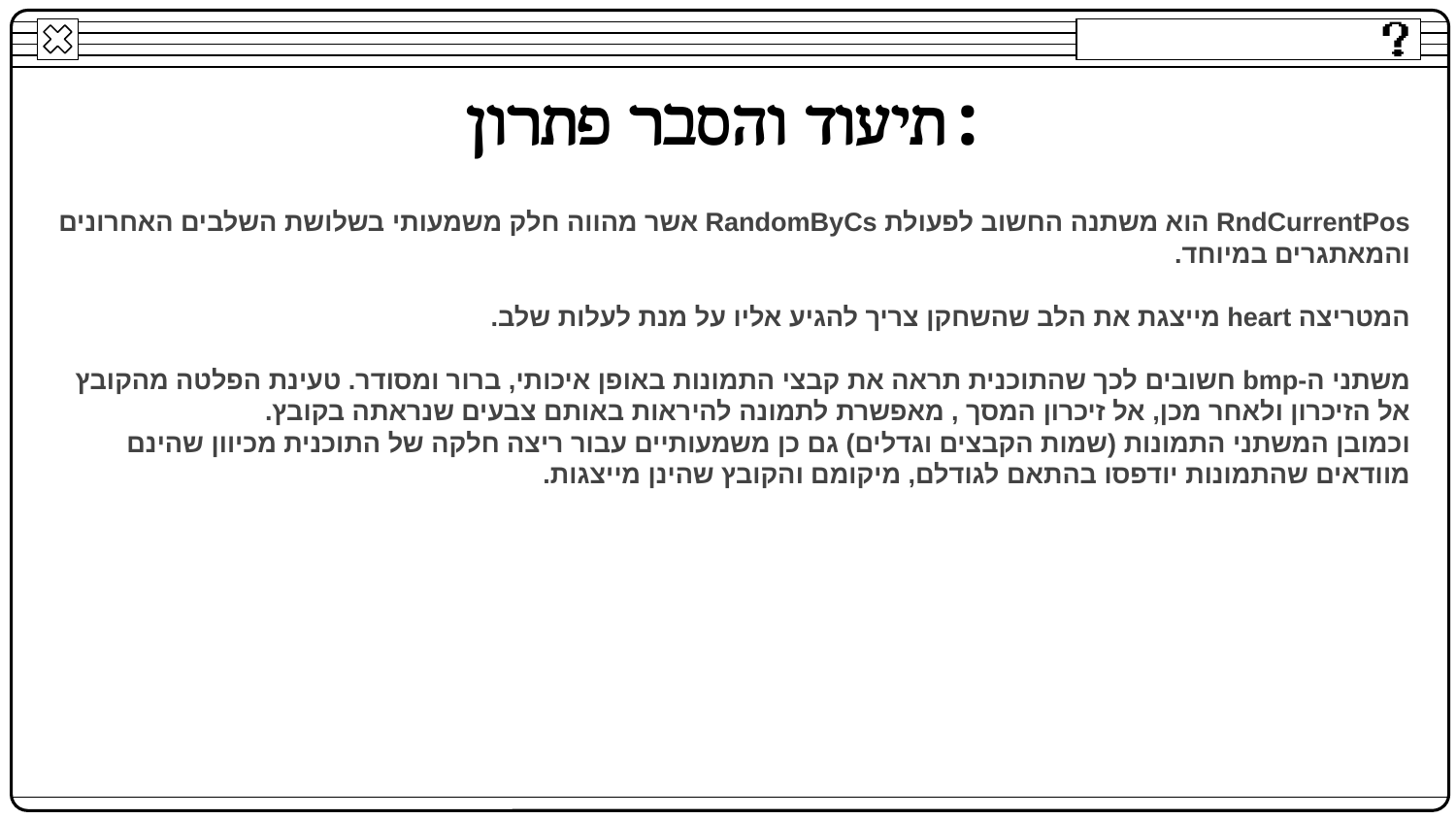

# תיעוד והסבר פתרון:
RndCurrentPos הוא משתנה החשוב לפעולת RandomByCs אשר מהווה חלק משמעותי בשלושת השלבים האחרונים והמאתגרים במיוחד.

המטריצה heart מייצגת את הלב שהשחקן צריך להגיע אליו על מנת לעלות שלב.

משתני ה-bmp חשובים לכך שהתוכנית תראה את קבצי התמונות באופן איכותי, ברור ומסודר. טעינת הפלטה מהקובץ אל הזיכרון ולאחר מכן, אל זיכרון המסך , מאפשרת לתמונה להיראות באותם צבעים שנראתה בקובץ.
וכמובן המשתני התמונות (שמות הקבצים וגדלים) גם כן משמעותיים עבור ריצה חלקה של התוכנית מכיוון שהינם מוודאים שהתמונות יודפסו בהתאם לגודלם, מיקומם והקובץ שהינן מייצגות.